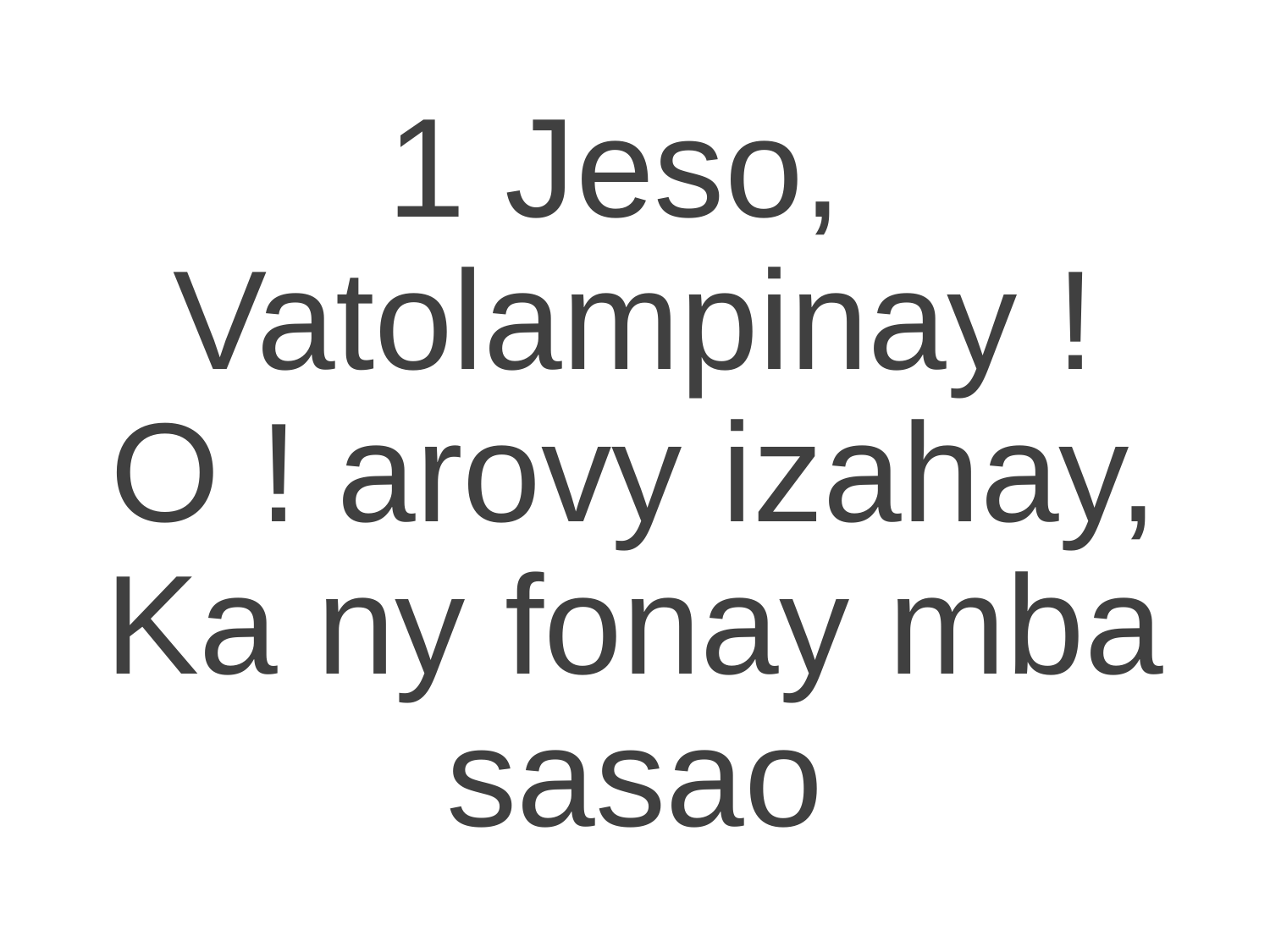

1 Jeso,
Vatolampinay !
O ! arovy izahay,
Ka ny fonay mba sasao